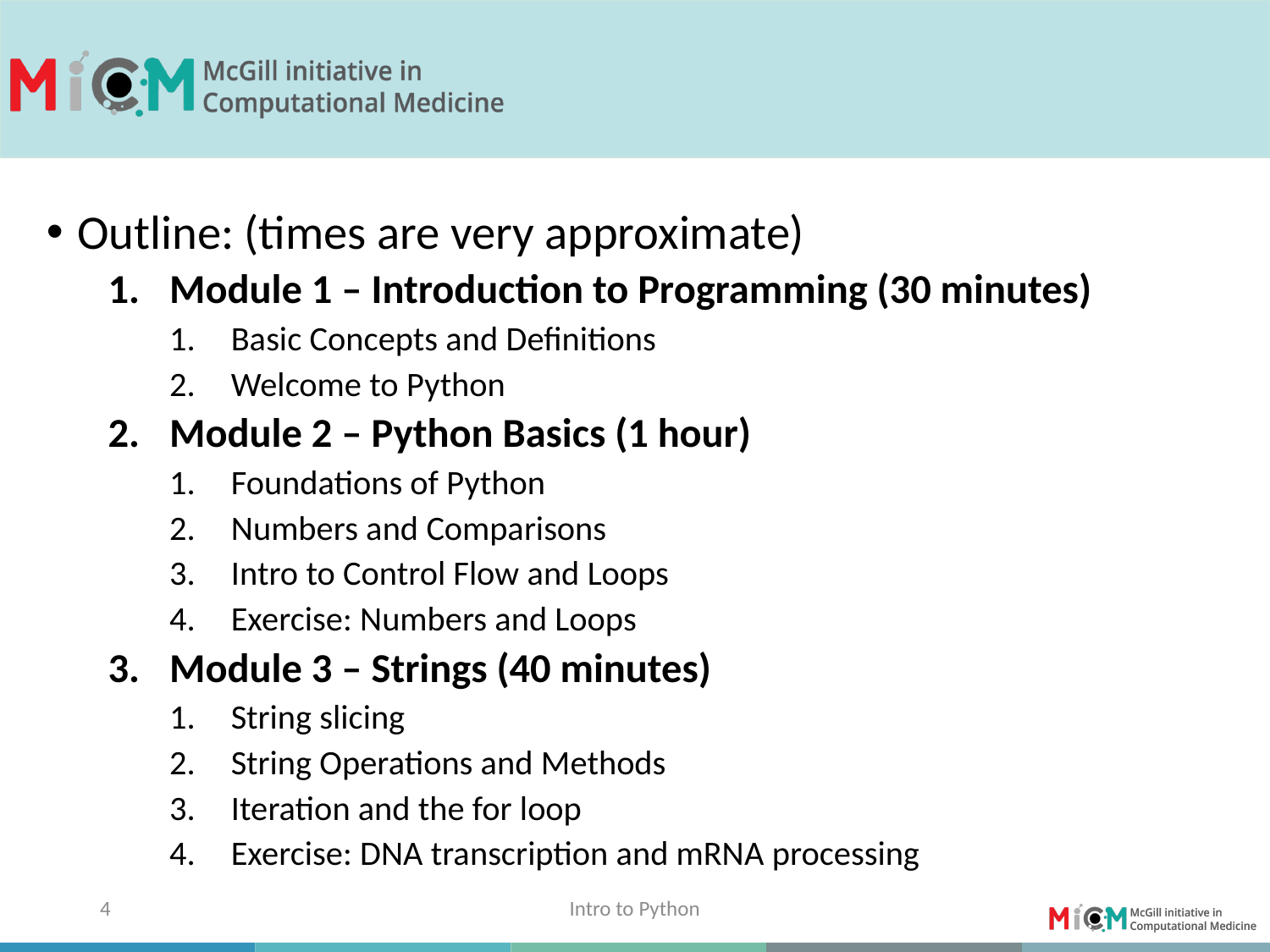

Outline: (times are very approximate)
Module 1 – Introduction to Programming (30 minutes)
Basic Concepts and Definitions
Welcome to Python
Module 2 – Python Basics (1 hour)
Foundations of Python
Numbers and Comparisons
Intro to Control Flow and Loops
Exercise: Numbers and Loops
Module 3 – Strings (40 minutes)
String slicing
String Operations and Methods
Iteration and the for loop
Exercise: DNA transcription and mRNA processing

4
Intro to Python